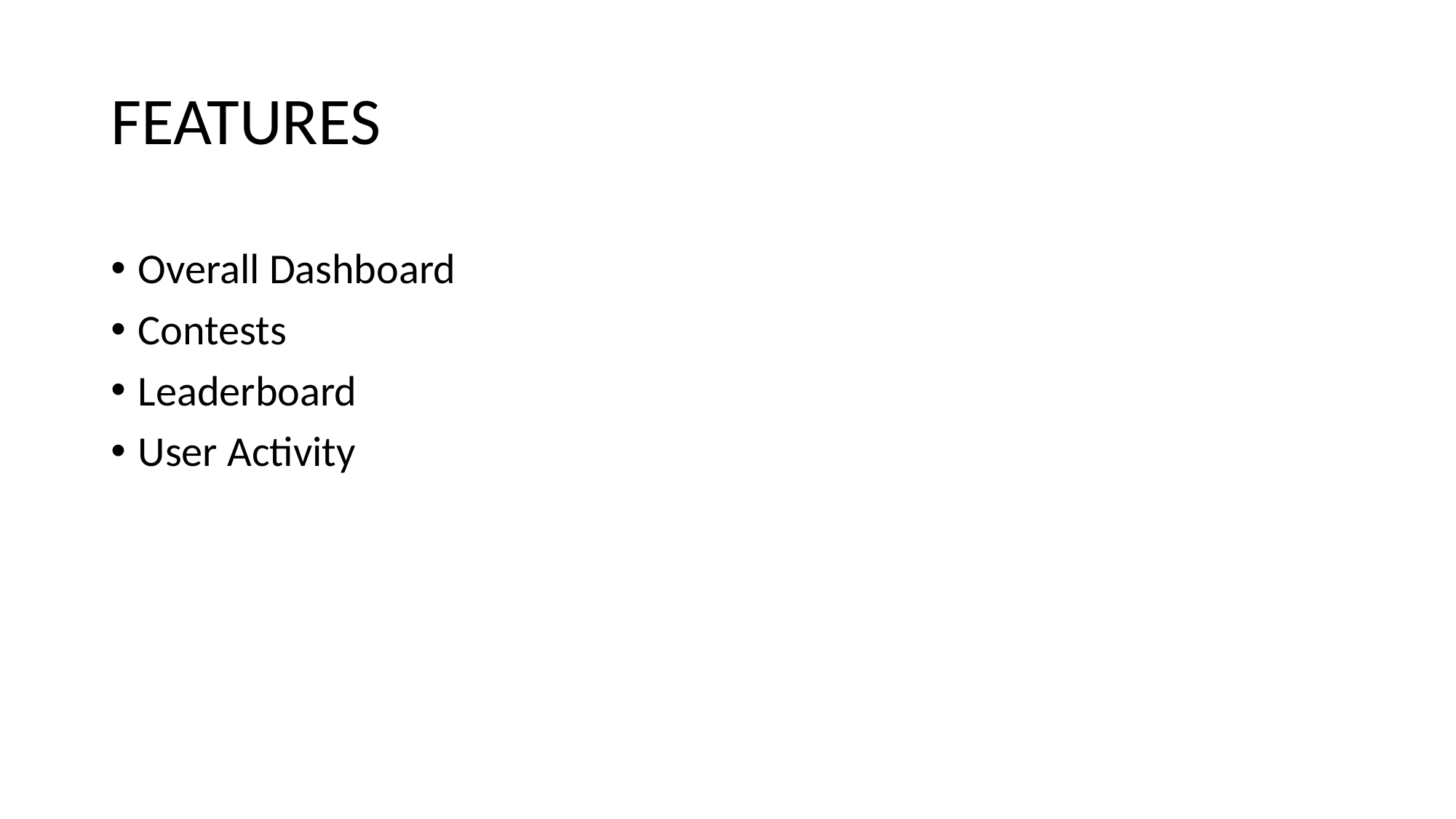

# FEATURES
Overall Dashboard
Contests
Leaderboard
User Activity